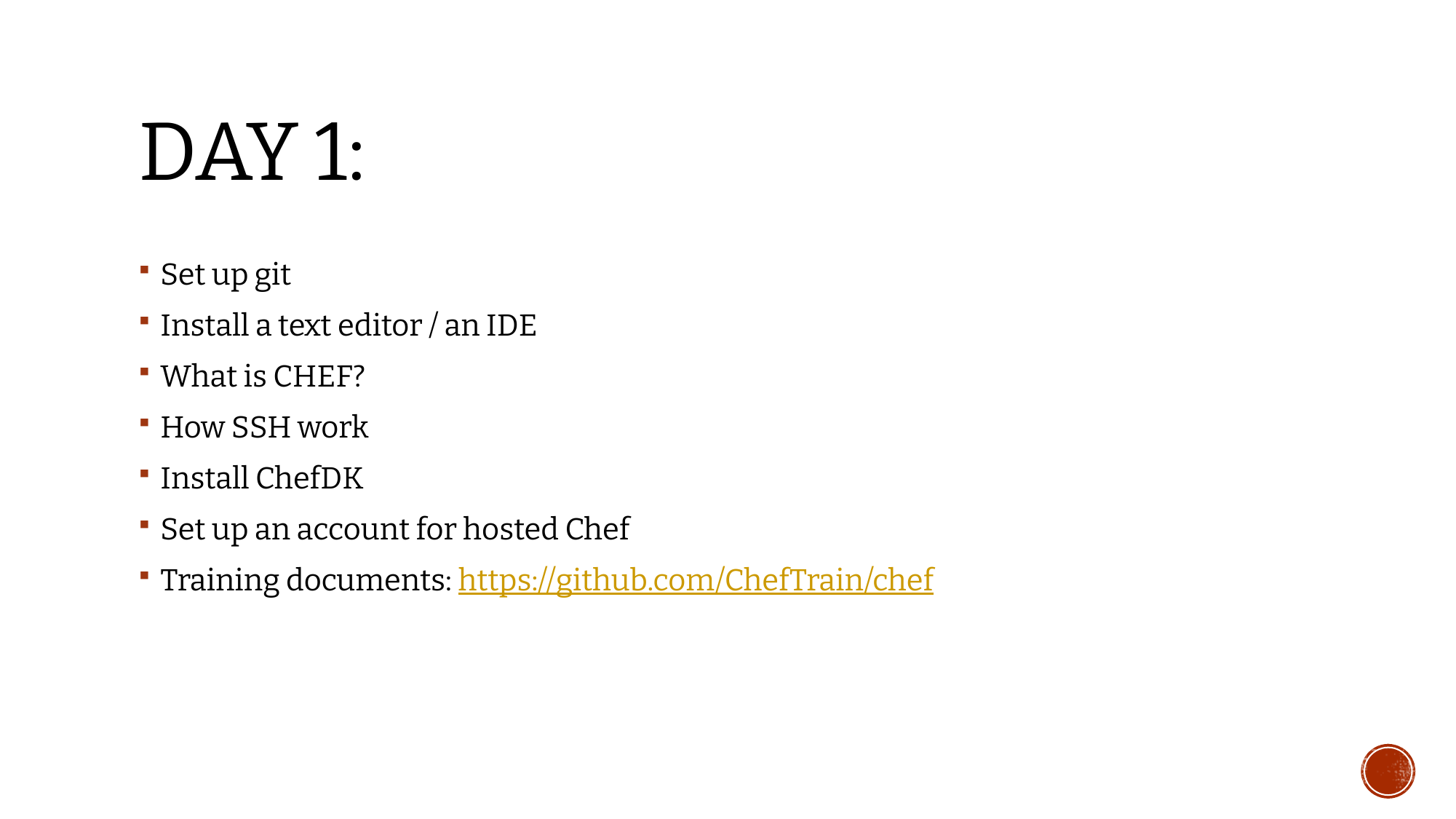

# Day 1:
Set up git
Install a text editor / an IDE
What is CHEF?
How SSH work
Install ChefDK
Set up an account for hosted Chef
Training documents: https://github.com/ChefTrain/chef